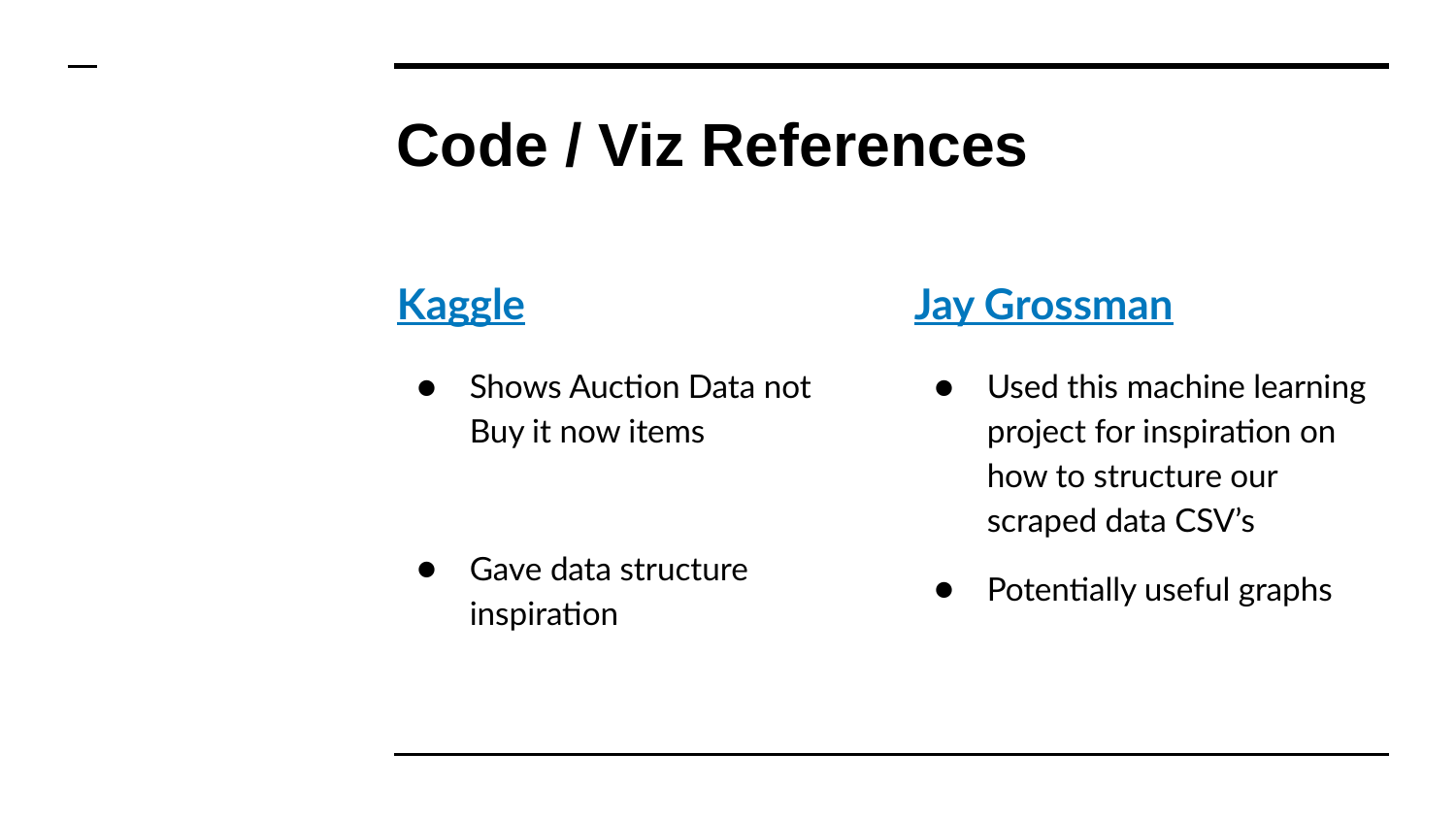

# Code / Viz References

Kaggle
Shows Auction Data not Buy it now items

Gave data structure inspiration
Jay Grossman
Used this machine learning project for inspiration on how to structure our scraped data CSV’s
Potentially useful graphs